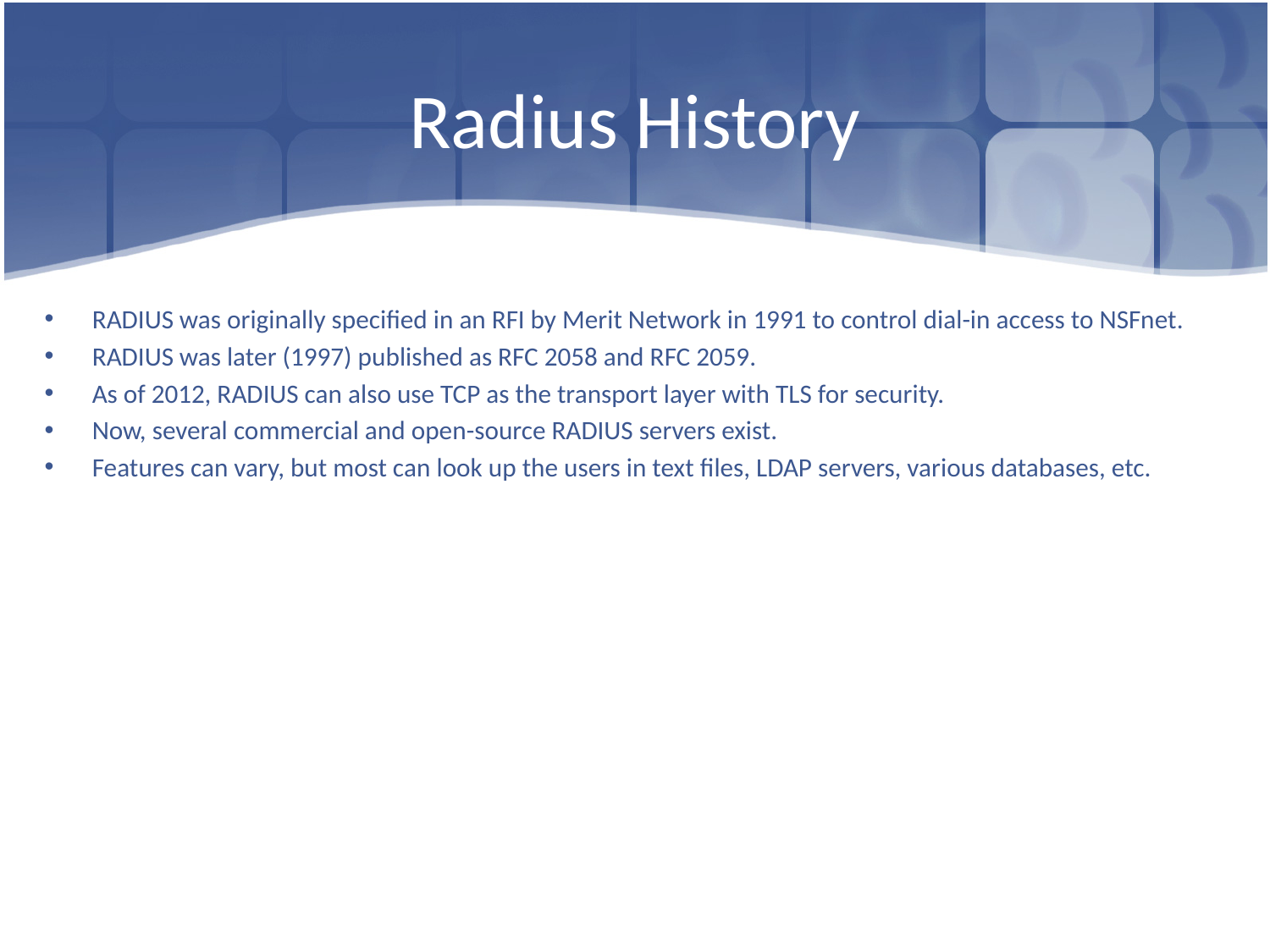

# Radius History
RADIUS was originally specified in an RFI by Merit Network in 1991 to control dial-in access to NSFnet.
RADIUS was later (1997) published as RFC 2058 and RFC 2059.
As of 2012, RADIUS can also use TCP as the transport layer with TLS for security.
Now, several commercial and open-source RADIUS servers exist.
Features can vary, but most can look up the users in text files, LDAP servers, various databases, etc.